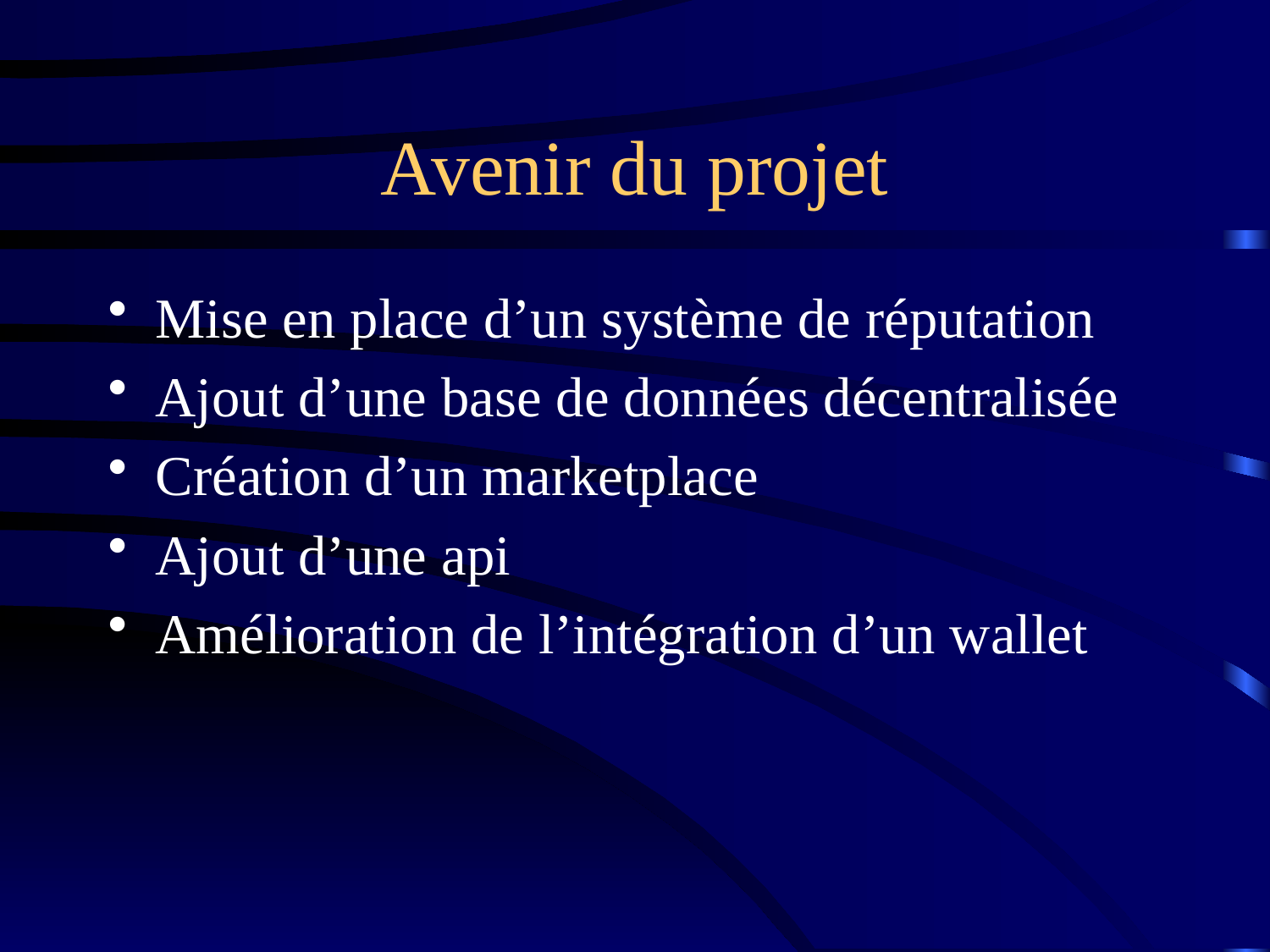

# Avenir du projet
Mise en place d’un système de réputation
Ajout d’une base de données décentralisée
Création d’un marketplace
Ajout d’une api
Amélioration de l’intégration d’un wallet